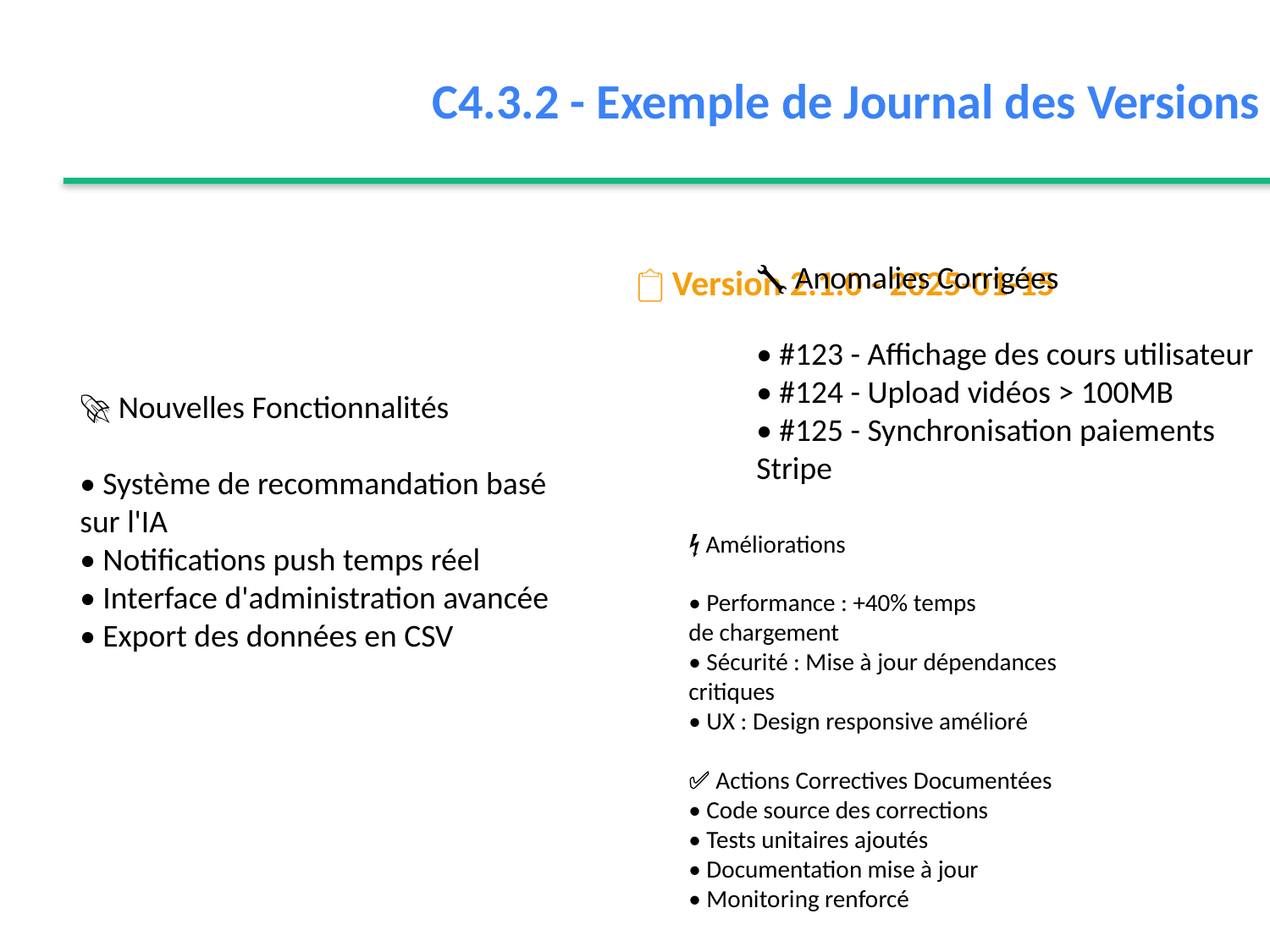

C4.3.2 - Exemple de Journal des Versions

🔧 Anomalies Corrigées

• #123 - Affichage des cours utilisateur
• #124 - Upload vidéos > 100MB
• #125 - Synchronisation paiements
Stripe
📋 Version 2.1.0 - 2025-01-15
🚀 Nouvelles Fonctionnalités

• Système de recommandation basé
sur l'IA
• Notifications push temps réel
• Interface d'administration avancée
• Export des données en CSV
⚡ Améliorations

• Performance : +40% temps
de chargement
• Sécurité : Mise à jour dépendances
critiques
• UX : Design responsive amélioré

✅ Actions Correctives Documentées
• Code source des corrections
• Tests unitaires ajoutés
• Documentation mise à jour
• Monitoring renforcé